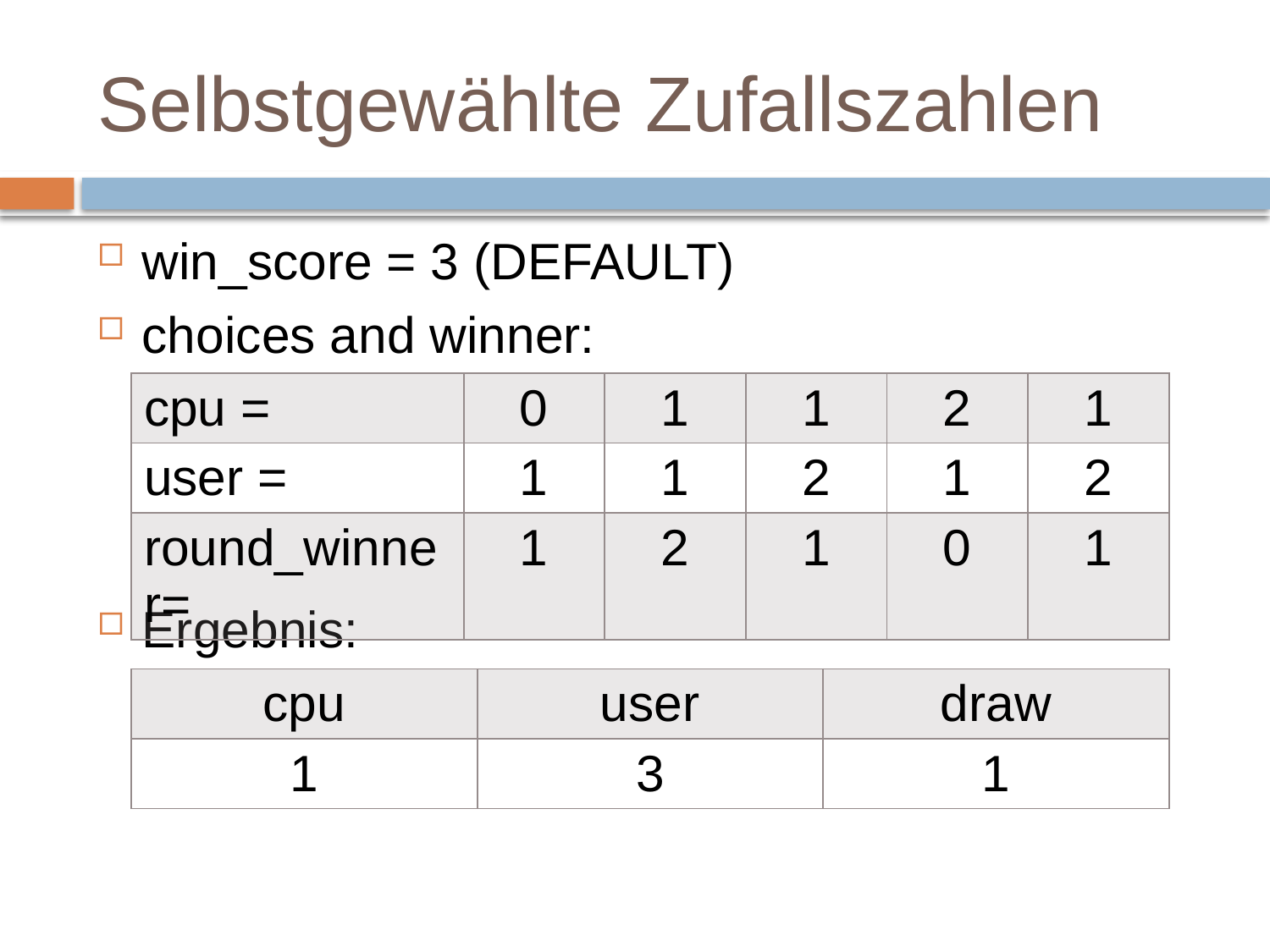

# Selbstgewählte Zufallszahlen
win_score = 3 (DEFAULT)
choices and winner:

Ergebnis:
| cpu = | 0 | 1 | 1 | 2 | 1 |
| --- | --- | --- | --- | --- | --- |
| user = | 1 | 1 | 2 | 1 | 2 |
| round\_winner= | 1 | 2 | 1 | 0 | 1 |
| cpu | user | draw |
| --- | --- | --- |
| 1 | 3 | 1 |